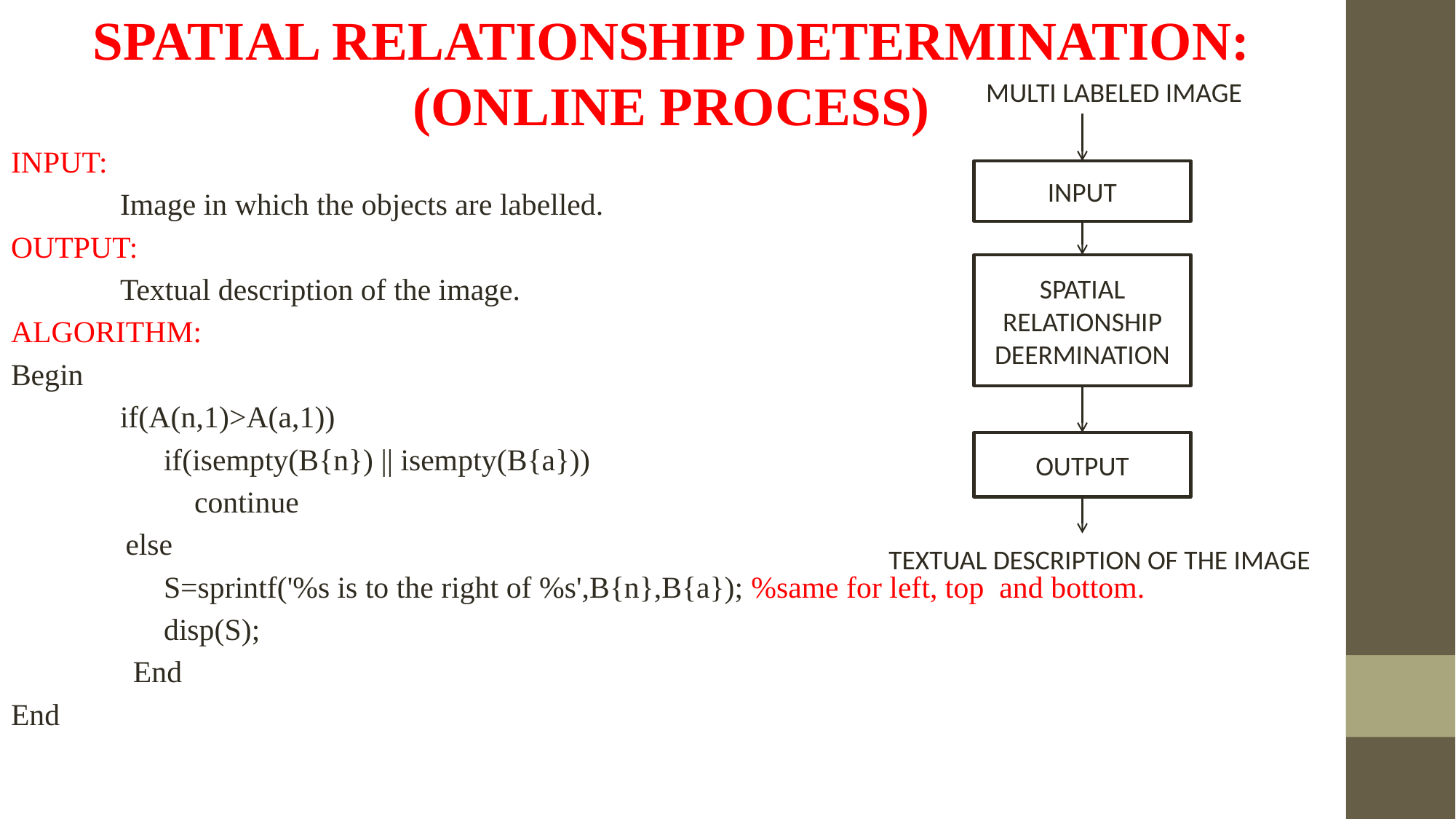

SPATIAL RELATIONSHIP DETERMINATION: (ONLINE PROCESS)
INPUT:
	Image in which the objects are labelled.
OUTPUT:
	Textual description of the image.
ALGORITHM:
Begin
	if(A(n,1)>A(a,1))
                    if(isempty(B{n}) || isempty(B{a}))
                        continue
               else
                    S=sprintf('%s is to the right of %s',B{n},B{a}); %same for left, top  and bottom.
                    disp(S);
                End
End

MULTI LABELED IMAGE
INPUT
SPATIAL RELATIONSHIP DEERMINATION
OUTPUT
TEXTUAL DESCRIPTION OF THE IMAGE